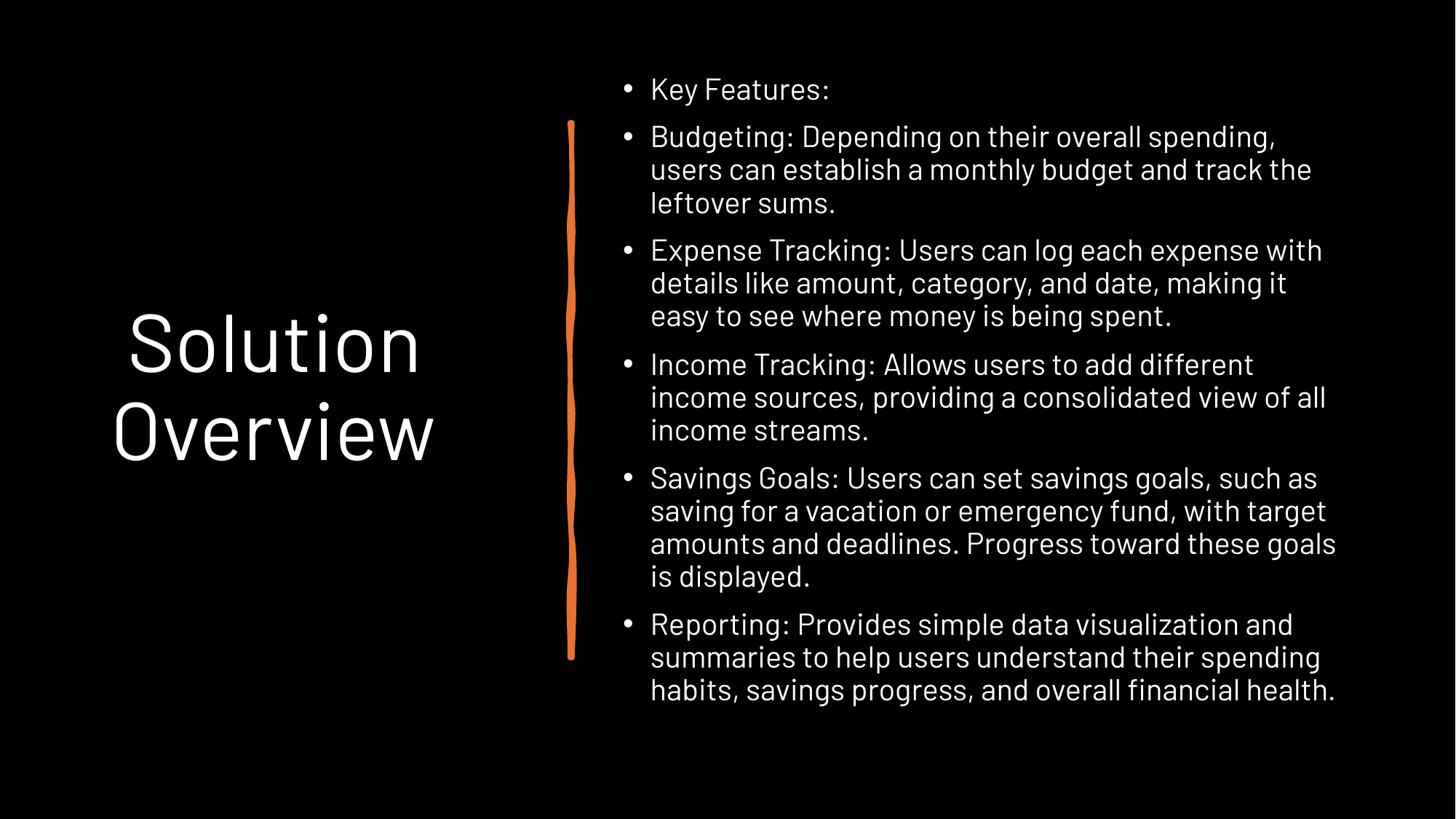

# Solution Overview
Key Features:
Budgeting: Depending on their overall spending, users can establish a monthly budget and track the leftover sums.
Expense Tracking: Users can log each expense with details like amount, category, and date, making it easy to see where money is being spent.
Income Tracking: Allows users to add different income sources, providing a consolidated view of all income streams.
Savings Goals: Users can set savings goals, such as saving for a vacation or emergency fund, with target amounts and deadlines. Progress toward these goals is displayed.
Reporting: Provides simple data visualization and summaries to help users understand their spending habits, savings progress, and overall financial health.